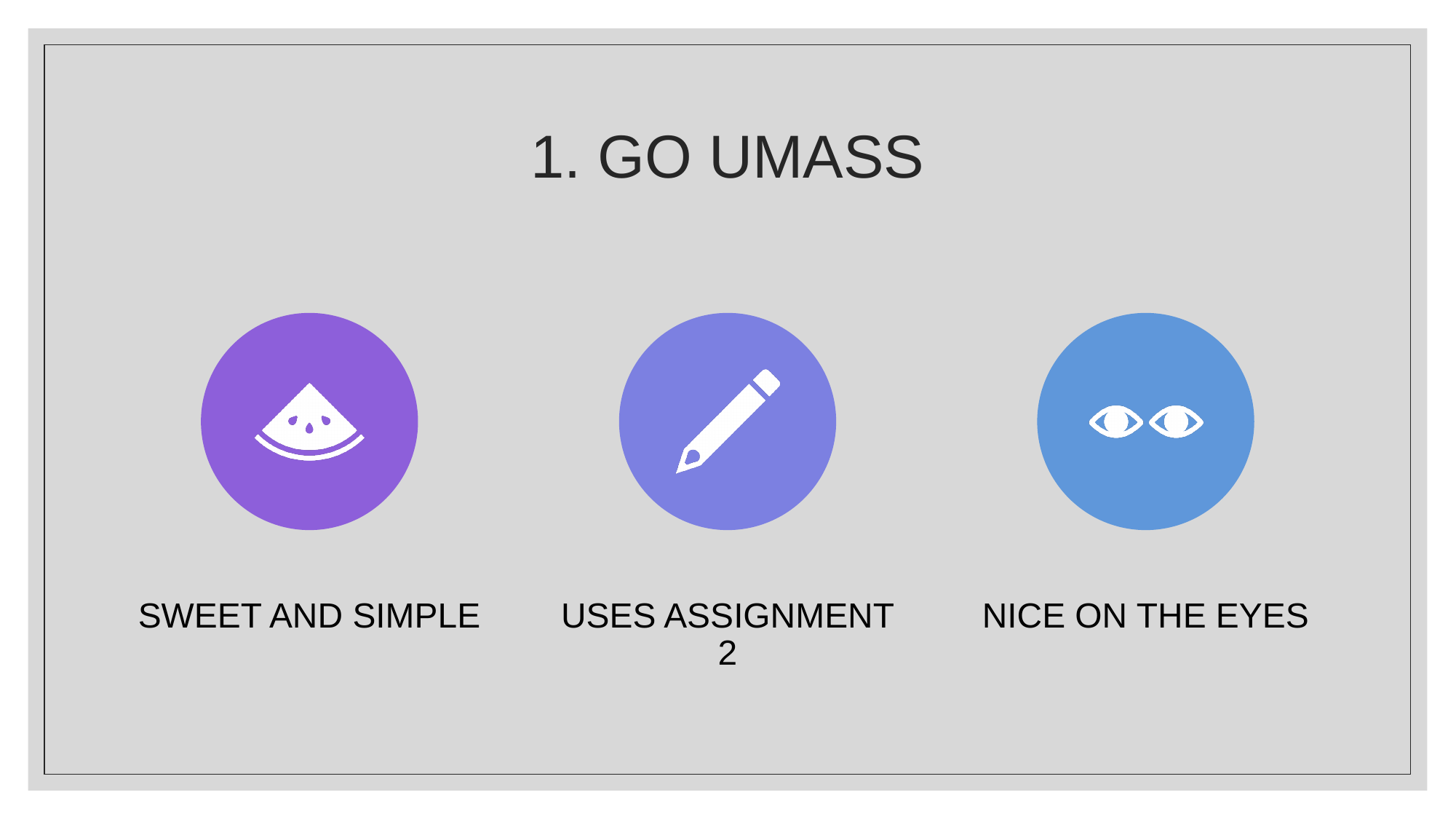

# 1. GO UMASS
Sweet and simple
Uses assignment 2
Nice on the eyes